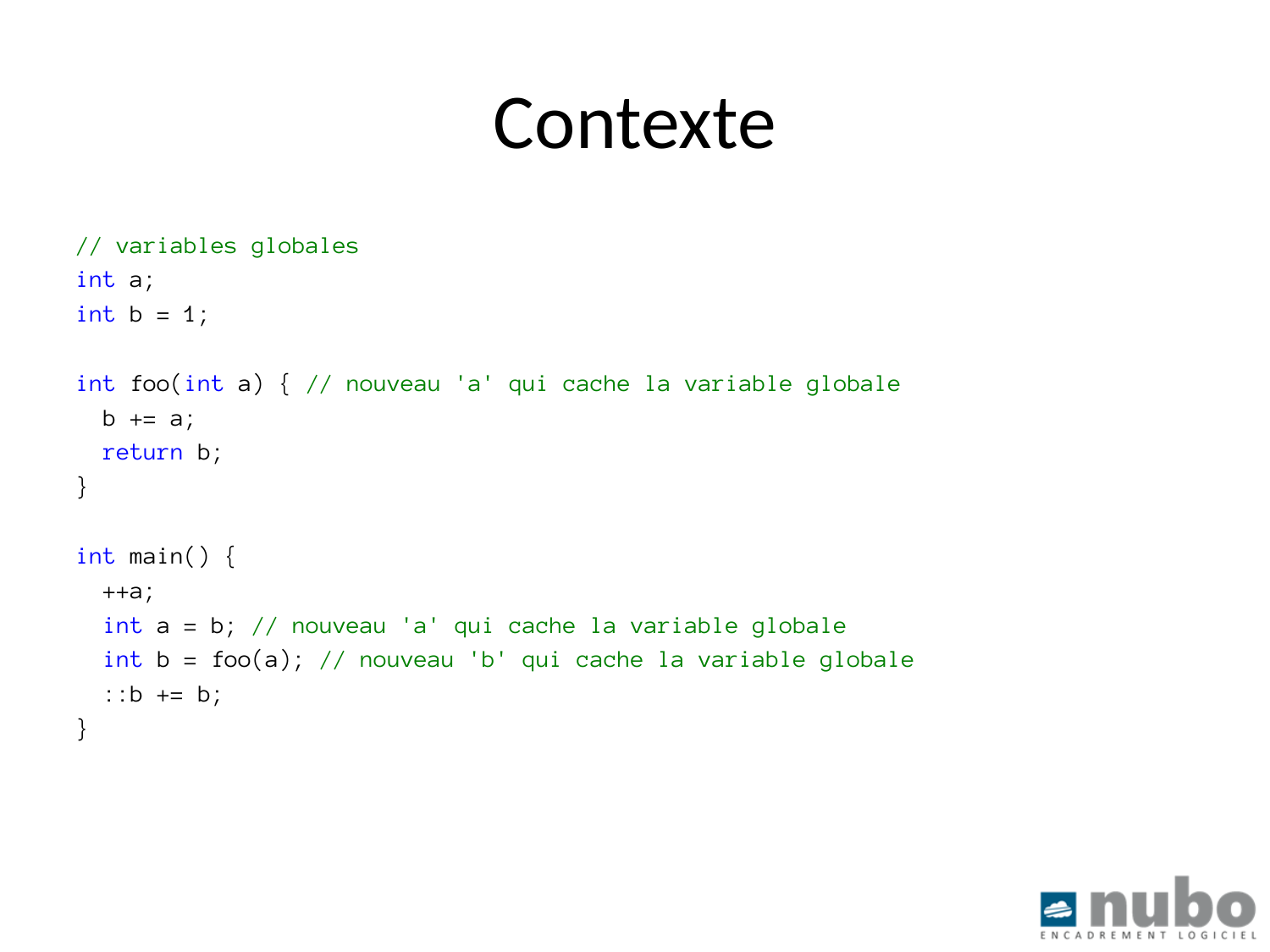

# Contexte
// variables globales
int a;
int b = 1;

int foo(int a) { // nouveau 'a' qui cache la variable globale
  b += a;
  return b;
}

int main() {
  ++a;
  int a = b; // nouveau 'a' qui cache la variable globale
  int b = foo(a); // nouveau 'b' qui cache la variable globale
  ::b += b;
}